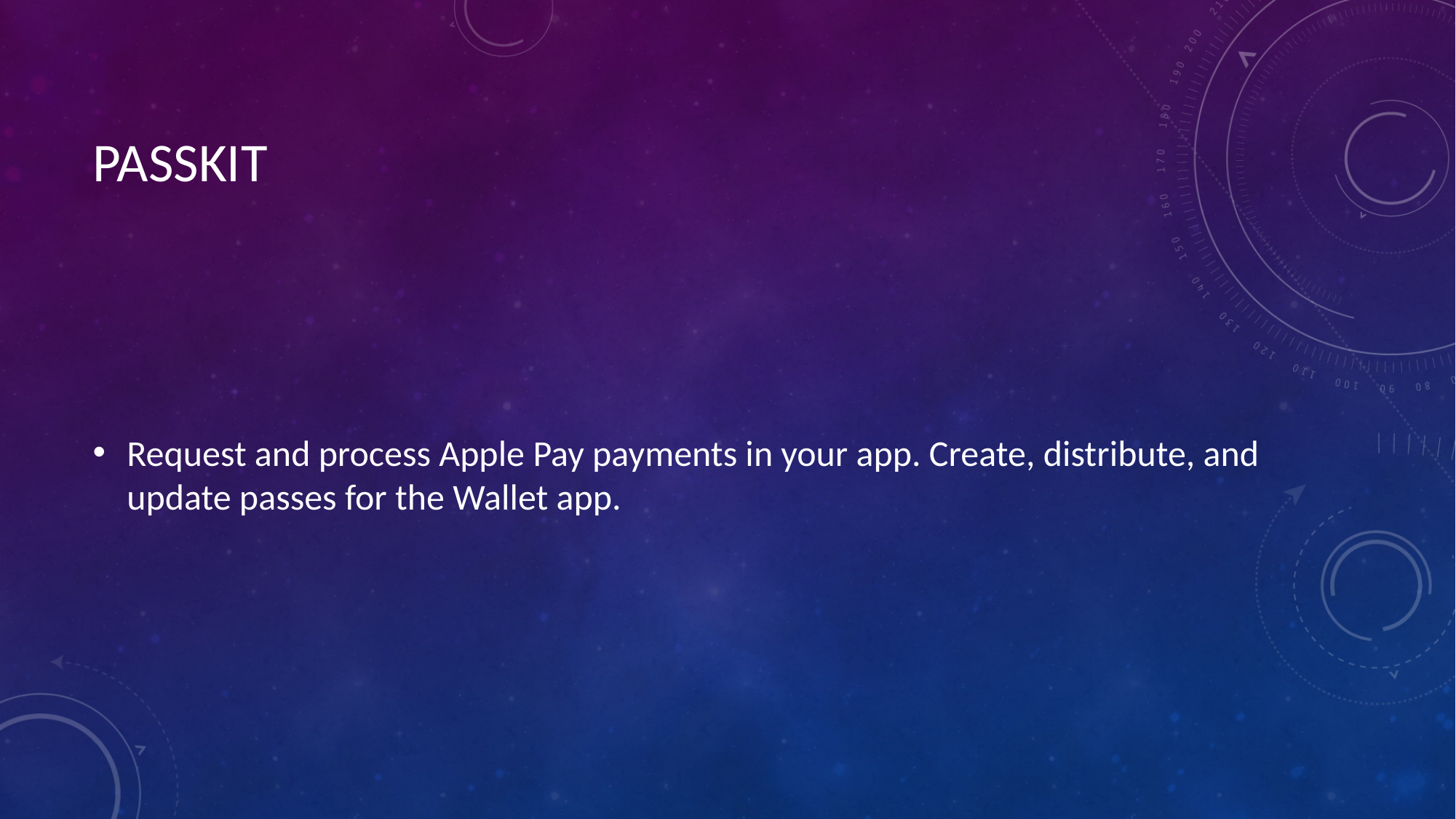

# PassKit
Request and process Apple Pay payments in your app. Create, distribute, and update passes for the Wallet app.